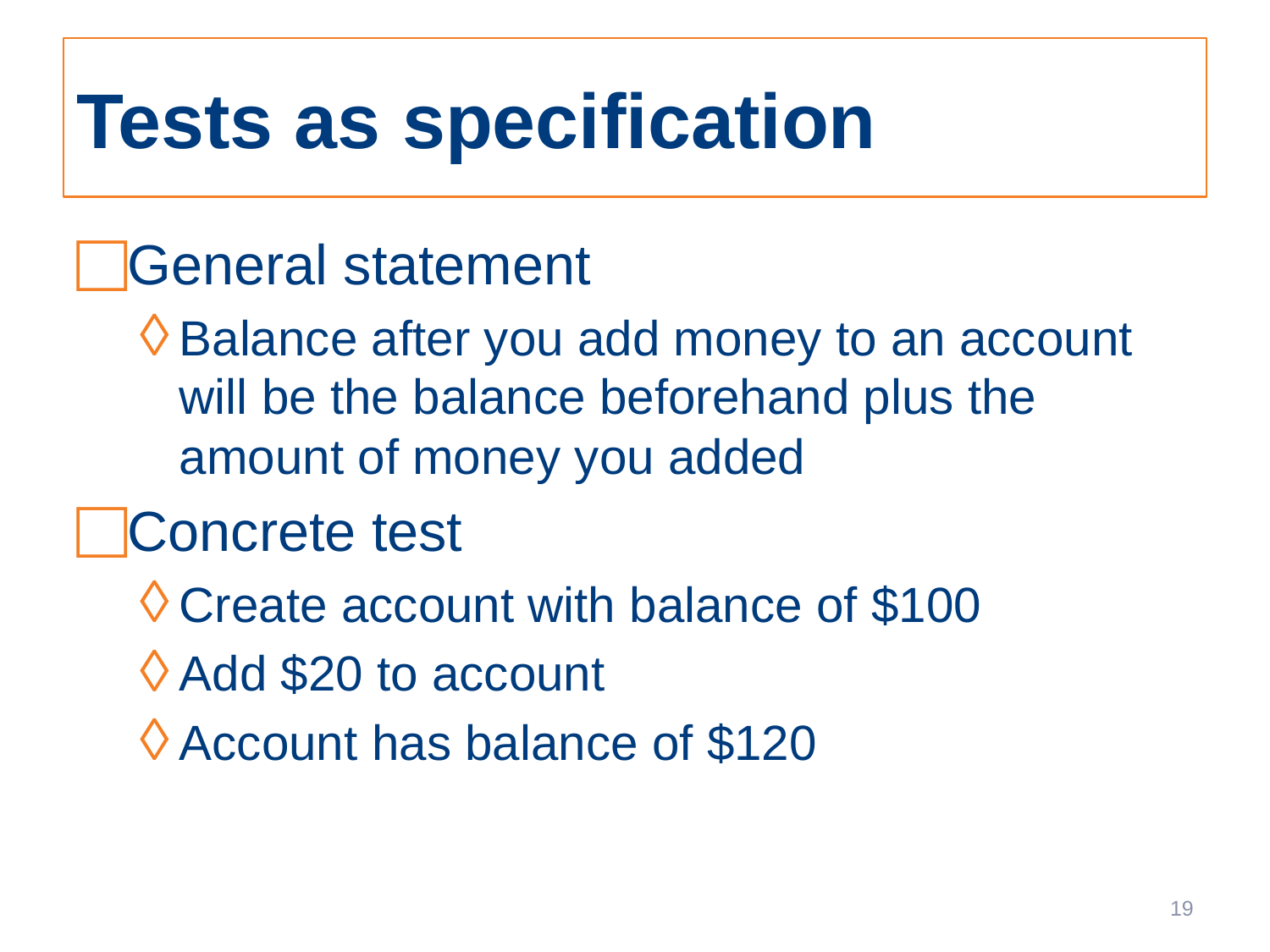

# Tests as specification
General statement
Balance after you add money to an account will be the balance beforehand plus the amount of money you added
Concrete test
Create account with balance of $100
Add $20 to account
Account has balance of $120
19